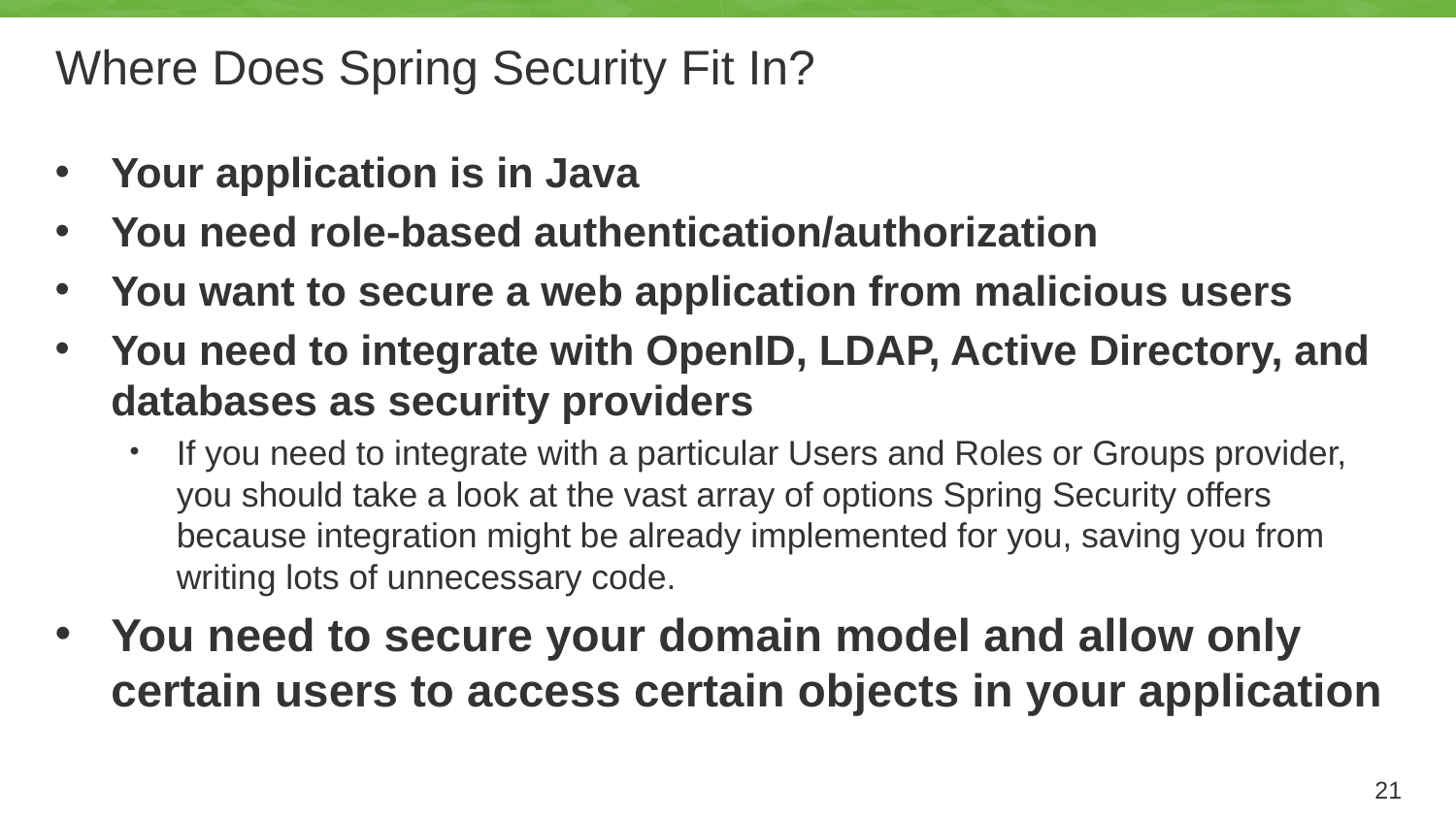

# Where Does Spring Security Fit In?
Your application is in Java
You need role-based authentication/authorization
You want to secure a web application from malicious users
You need to integrate with OpenID, LDAP, Active Directory, and databases as security providers
If you need to integrate with a particular Users and Roles or Groups provider, you should take a look at the vast array of options Spring Security offers because integration might be already implemented for you, saving you from writing lots of unnecessary code.
You need to secure your domain model and allow only certain users to access certain objects in your application
21